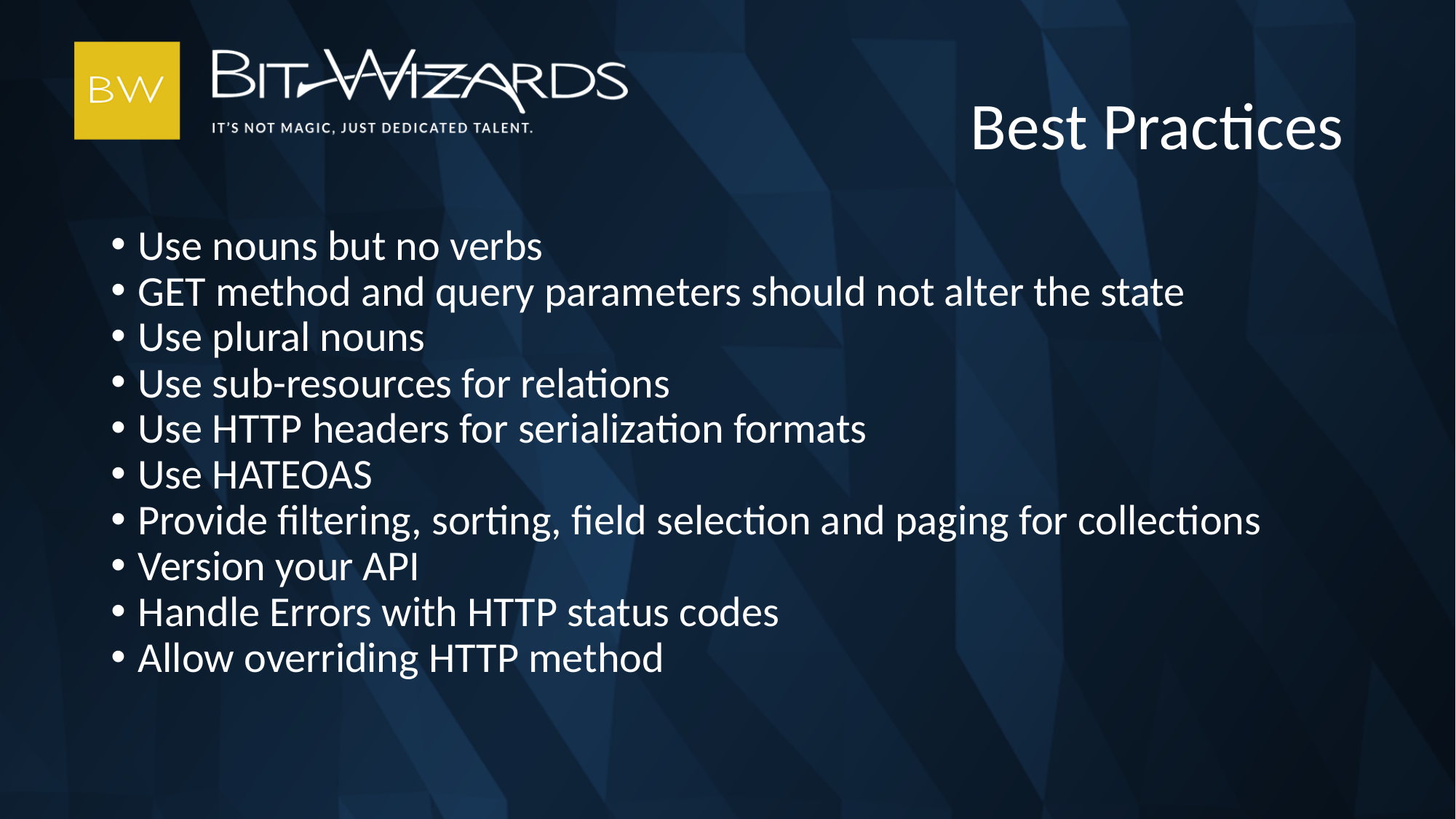

Best Practices
Use nouns but no verbs
GET method and query parameters should not alter the state
Use plural nouns
Use sub-resources for relations
Use HTTP headers for serialization formats
Use HATEOAS
Provide filtering, sorting, field selection and paging for collections
Version your API
Handle Errors with HTTP status codes
Allow overriding HTTP method